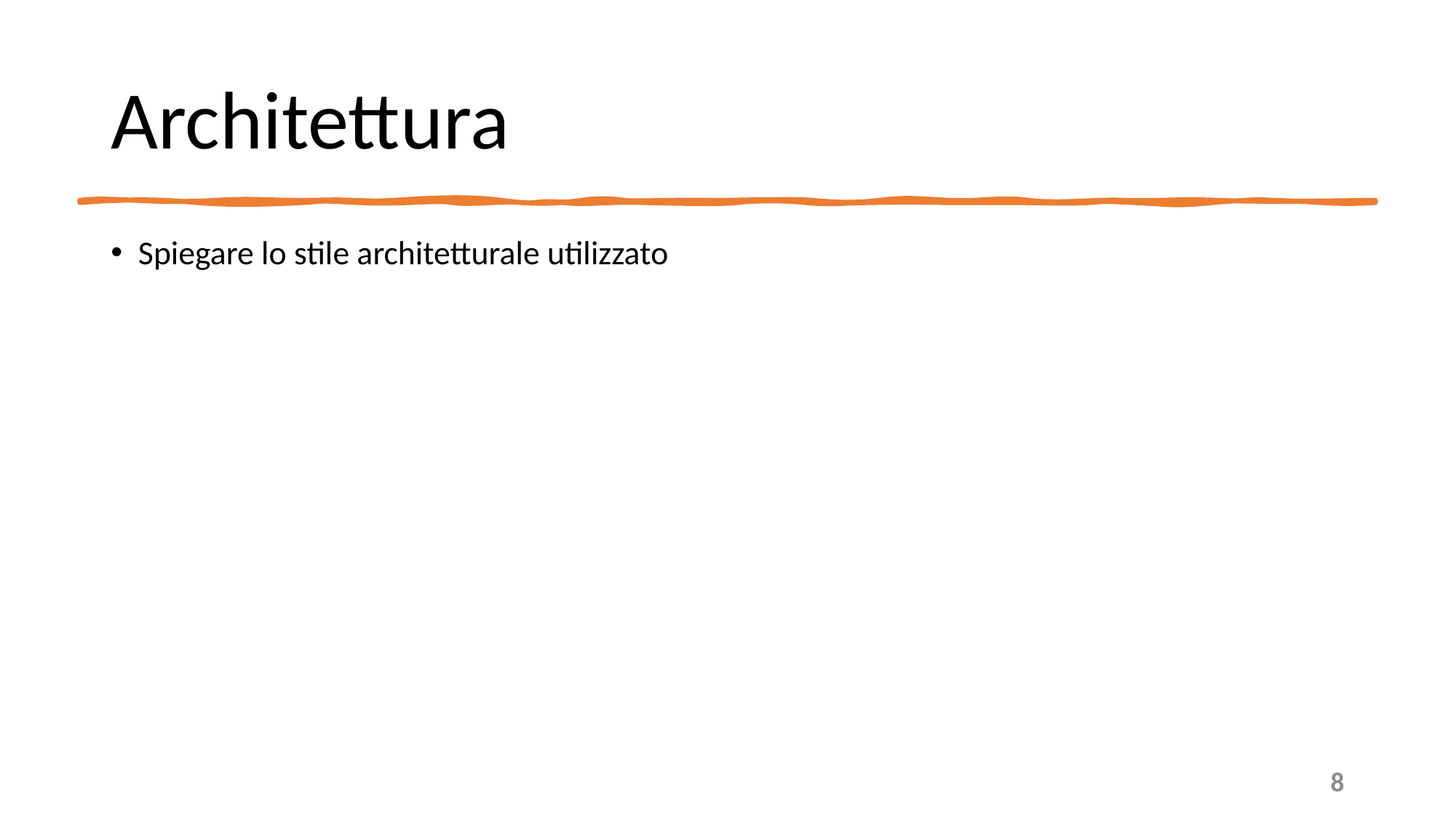

# Architettura

Spiegare lo stile architetturale utilizzato
8